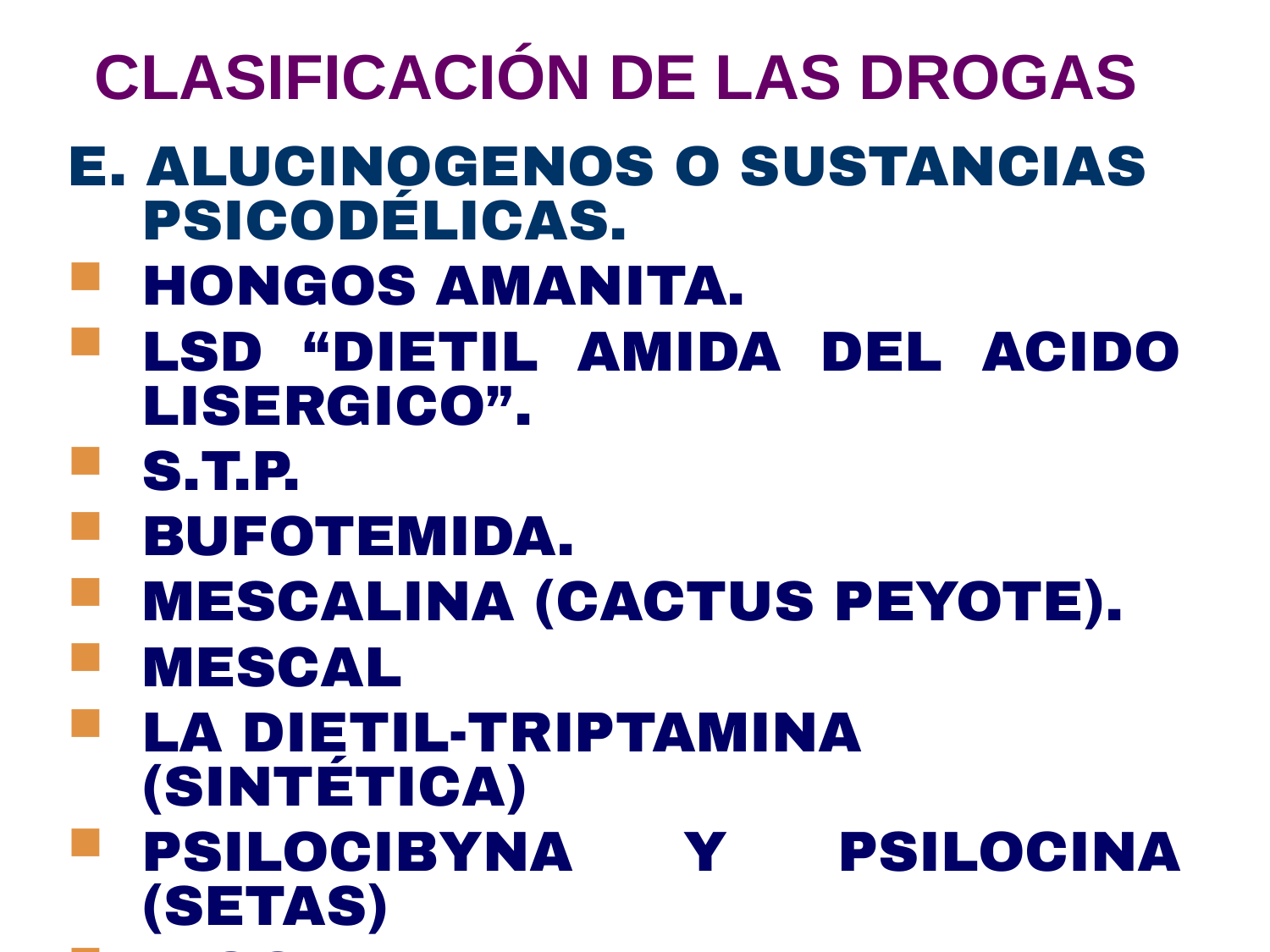

# CLASIFICACIÓN DE LAS DROGAS
E. ALUCINOGENOS O SUSTANCIAS PSICODÉLICAS.
HONGOS AMANITA.
LSD “DIETIL AMIDA DEL ACIDO LISERGICO”.
S.T.P.
BUFOTEMIDA.
MESCALINA (CACTUS PEYOTE).
MESCAL
LA DIETIL-TRIPTAMINA (SINTÉTICA)
PSILOCIBYNA Y PSILOCINA (SETAS)
IBOGAYNA.
LA MARIHUANA “EFECTO DEPRESOR Y ALUCINANTE”